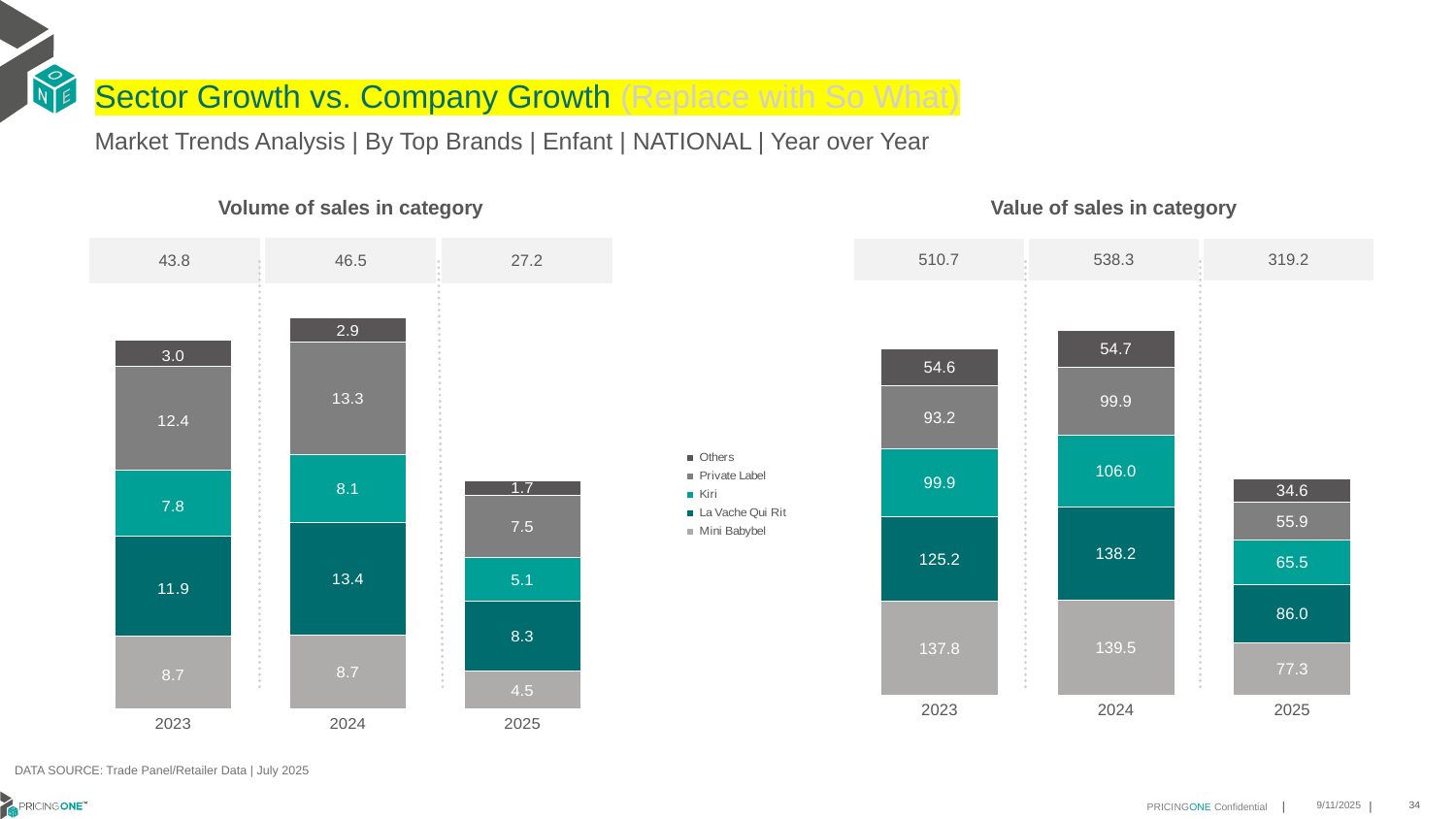

# Sector Growth vs. Company Growth (Replace with So What)
Market Trends Analysis | By Top Brands | Enfant | NATIONAL | Year over Year
| Value of sales in category |  |  |
| --- | --- | --- |
| 510.7 | 538.3 | 319.2 |
| Volume of sales in category |  |  |
| --- | --- | --- |
| 43.8 | 46.5 | 27.2 |

### Chart

| Category | Mini Babybel | La Vache Qui Rit | Kiri | Private Label | Others |
|---|---|---|---|---|---|
| 2023 | 137.785151 | 125.196494 | 99.904604 | 93.170103 | 54.611295 |
| 2024 | 139.53867 | 138.157614 | 106.008905 | 99.86332 | 54.687406 |
| 2025 | 77.302591 | 85.991598 | 65.459013 | 55.857932 | 34.565613 |

### Chart

| Category | Mini Babybel | La Vache Qui Rit | Kiri | Private Label | Others |
|---|---|---|---|---|---|
| 2023 | 8.690825 | 11.909874 | 7.796487 | 12.367591 | 3.017688 |
| 2024 | 8.735471 | 13.394212 | 8.103557 | 13.341937 | 2.897775 |
| 2025 | 4.51123 | 8.327196 | 5.13188 | 7.45377 | 1.73487 |
DATA SOURCE: Trade Panel/Retailer Data | July 2025

9/11/2025
34